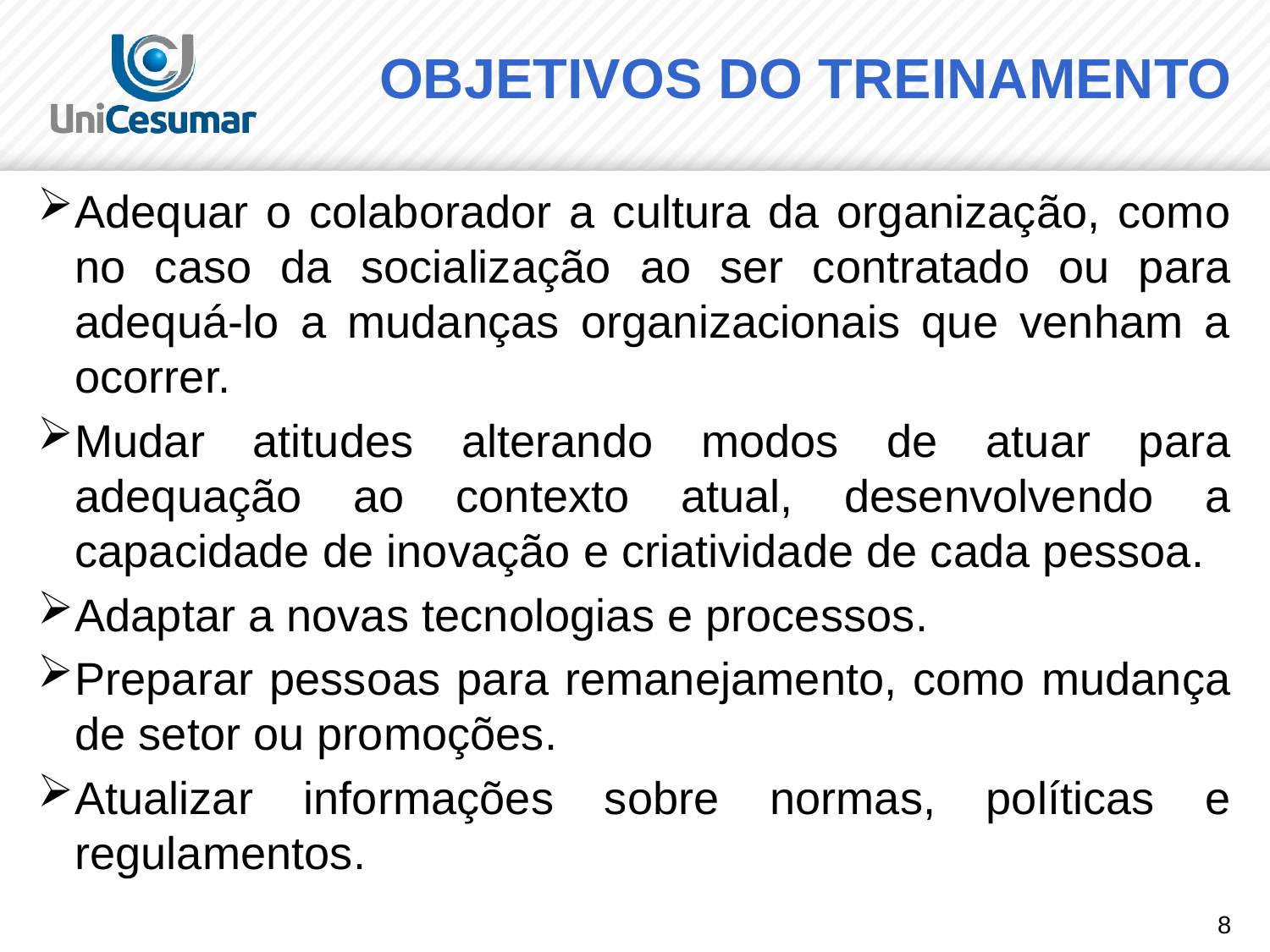

# OBJETIVOS DO TREINAMENTO
Adequar o colaborador a cultura da organização, como no caso da socialização ao ser contratado ou para adequá-lo a mudanças organizacionais que venham a ocorrer.
Mudar atitudes alterando modos de atuar para adequação ao contexto atual, desenvolvendo a capacidade de inovação e criatividade de cada pessoa.
Adaptar a novas tecnologias e processos.
Preparar pessoas para remanejamento, como mudança de setor ou promoções.
Atualizar informações sobre normas, políticas e regulamentos.